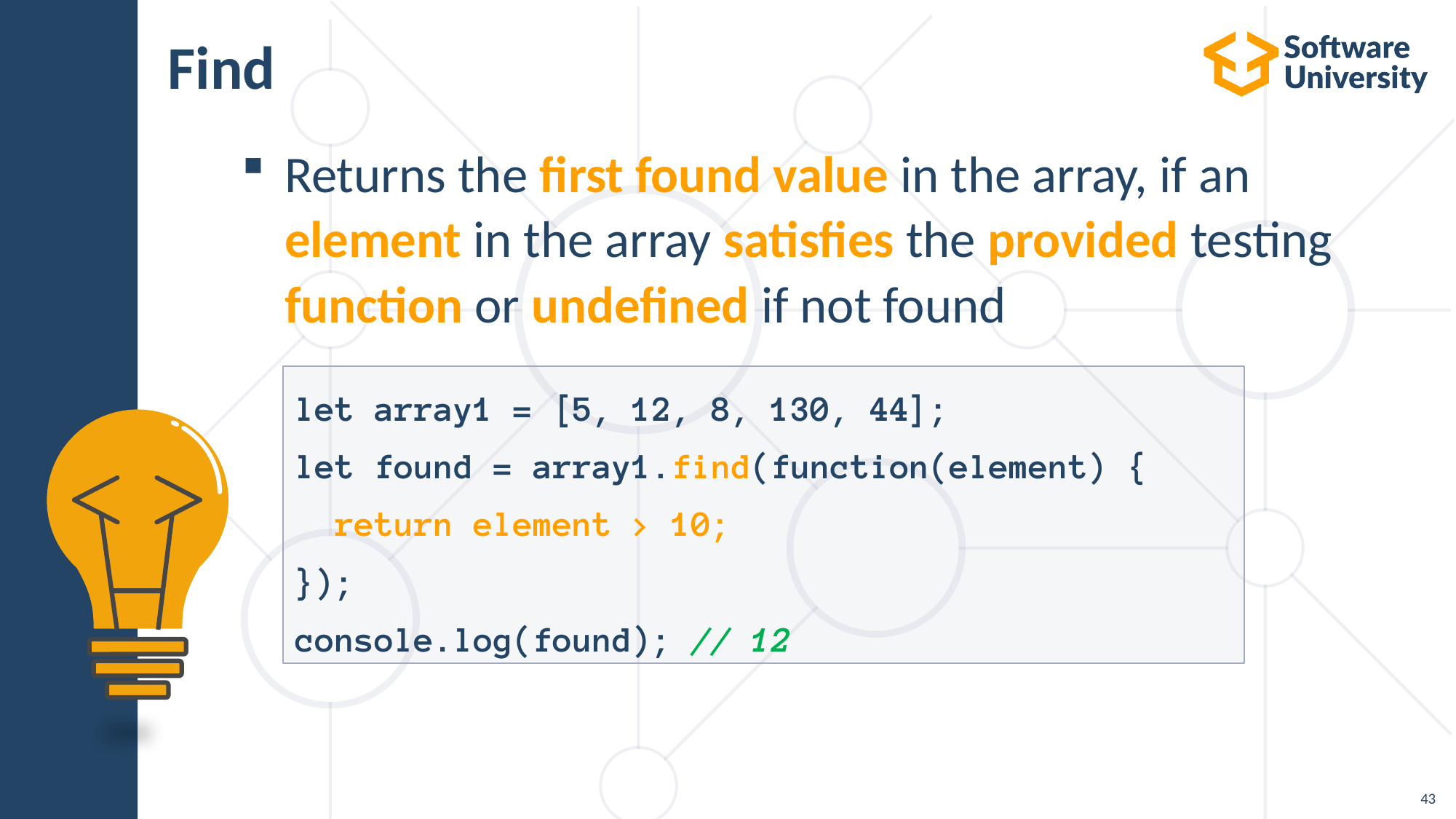

# Find
Returns the first found value in the array, if an element in the array satisfies the provided testing function or undefined if not found
let array1 = [5, 12, 8, 130, 44];
let found = array1.find(function(element) {
  return element > 10;
});
console.log(found); // 12
43